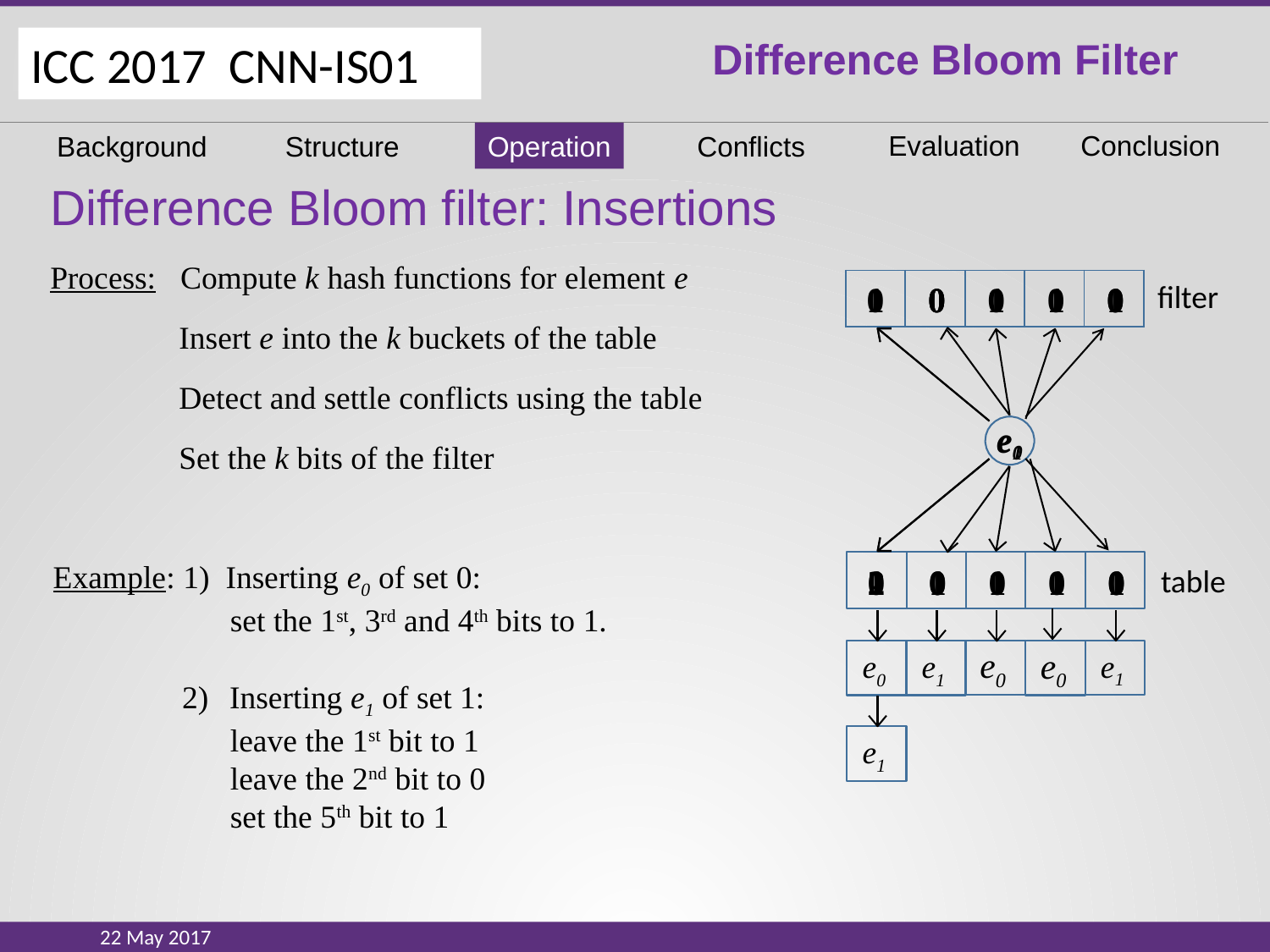

Difference Bloom Filter
ICC 2017  CNN-IS01
Evaluation
Conclusion
Background
Structure
Operation
Conflicts
Difference Bloom filter: Insertions
Process:   Compute k hash functions for element e
                Insert e into the k buckets of the table
                Detect and settle conflicts using the table
                Set the k bits of the filter

0	0	0	0	0

1	0	1	1	1

1	0	1	1	0

|  |  |  |  |  |
| --- | --- | --- | --- | --- |
filter

e0
e1

2	1	1	1	1

0	0	0	0	0

1	0	1	1	0

Example: 1)  Inserting e0 of set 0:
                      set the 1st, 3rd and 4th bits to 1.

table

e0
e0
e1
e1
e0
Inserting e1 of set 1:
      leave the 1st bit to 1
      leave the 2nd bit to 0
      set the 5th bit to 1

e1
22 May 2017
9